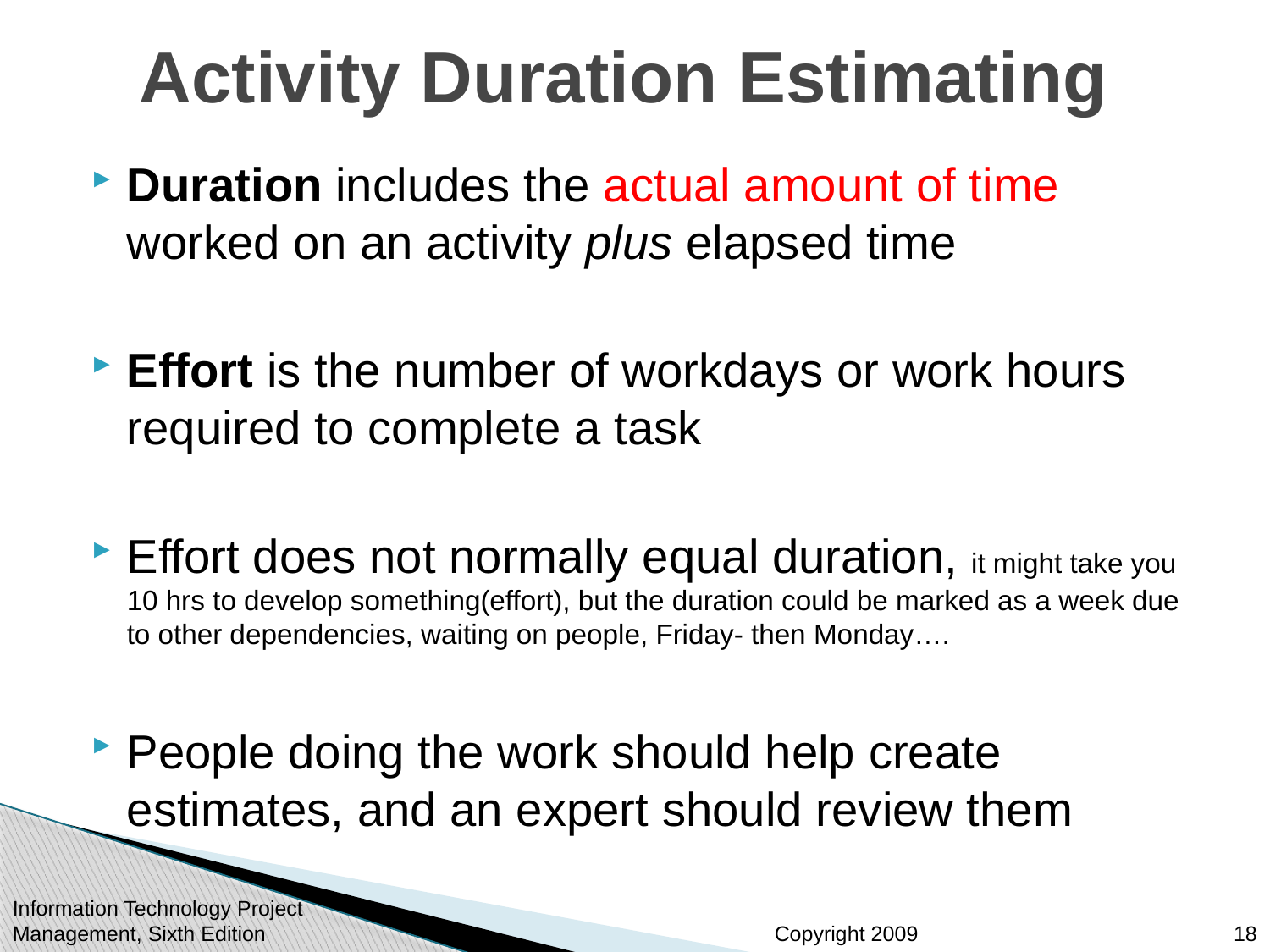

# Activity Duration Estimating
Duration includes the actual amount of time worked on an activity plus elapsed time

Effort is the number of workdays or work hours required to complete a task

Effort does not normally equal duration, it might take you 10 hrs to develop something(effort), but the duration could be marked as a week due to other dependencies, waiting on people, Friday- then Monday….

People doing the work should help create estimates, and an expert should review them
18